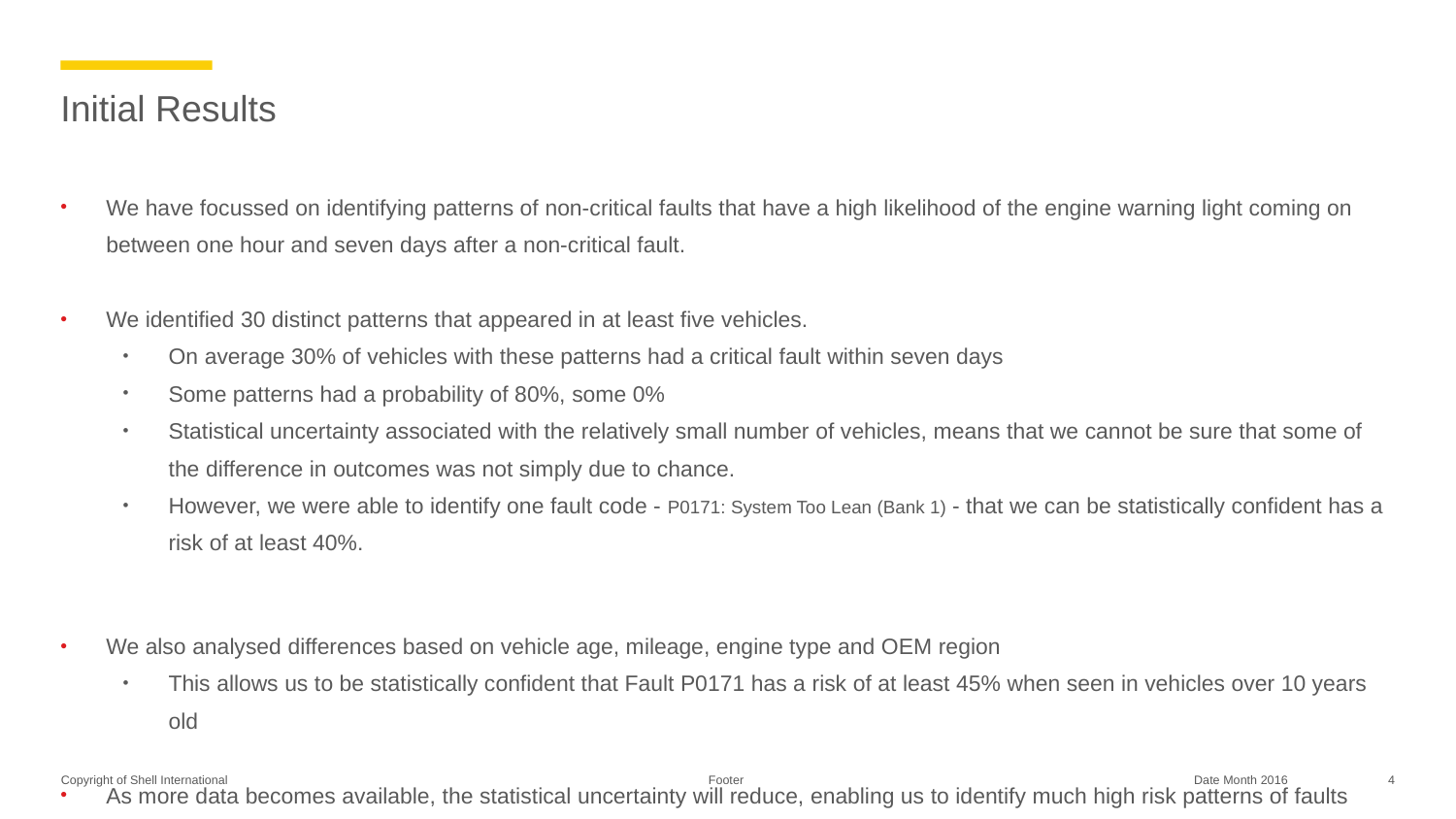

# Initial Results
We have focussed on identifying patterns of non-critical faults that have a high likelihood of the engine warning light coming on between one hour and seven days after a non-critical fault.

We identified 30 distinct patterns that appeared in at least five vehicles.
On average 30% of vehicles with these patterns had a critical fault within seven days
Some patterns had a probability of 80%, some 0%
Statistical uncertainty associated with the relatively small number of vehicles, means that we cannot be sure that some of the difference in outcomes was not simply due to chance.
However, we were able to identify one fault code - P0171: System Too Lean (Bank 1) - that we can be statistically confident has a risk of at least 40%.

We also analysed differences based on vehicle age, mileage, engine type and OEM region
This allows us to be statistically confident that Fault P0171 has a risk of at least 45% when seen in vehicles over 10 years old

As more data becomes available, the statistical uncertainty will reduce, enabling us to identify much high risk patterns of faults
Footer
4
Date Month 2016